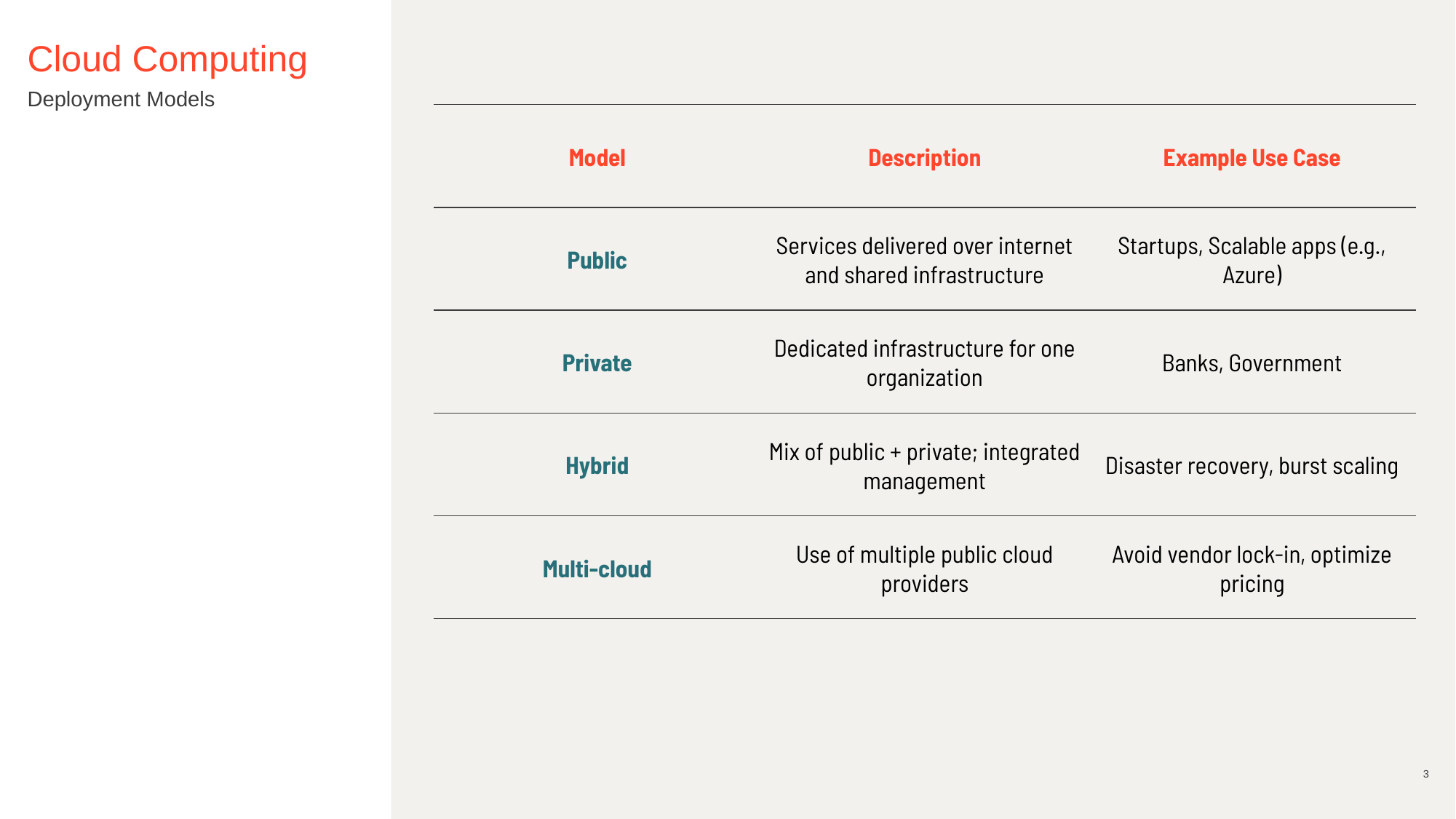

# Cloud Computing
Deployment Models
| Model | Description | Example Use Case |
| --- | --- | --- |
| Public | Services delivered over internet and shared infrastructure | Startups, Scalable apps (e.g., Azure) |
| Private | Dedicated infrastructure for one organization | Banks, Government |
| Hybrid | Mix of public + private; integrated management | Disaster recovery, burst scaling |
| Multi-cloud | Use of multiple public cloud providers | Avoid vendor lock-in, optimize pricing |
3